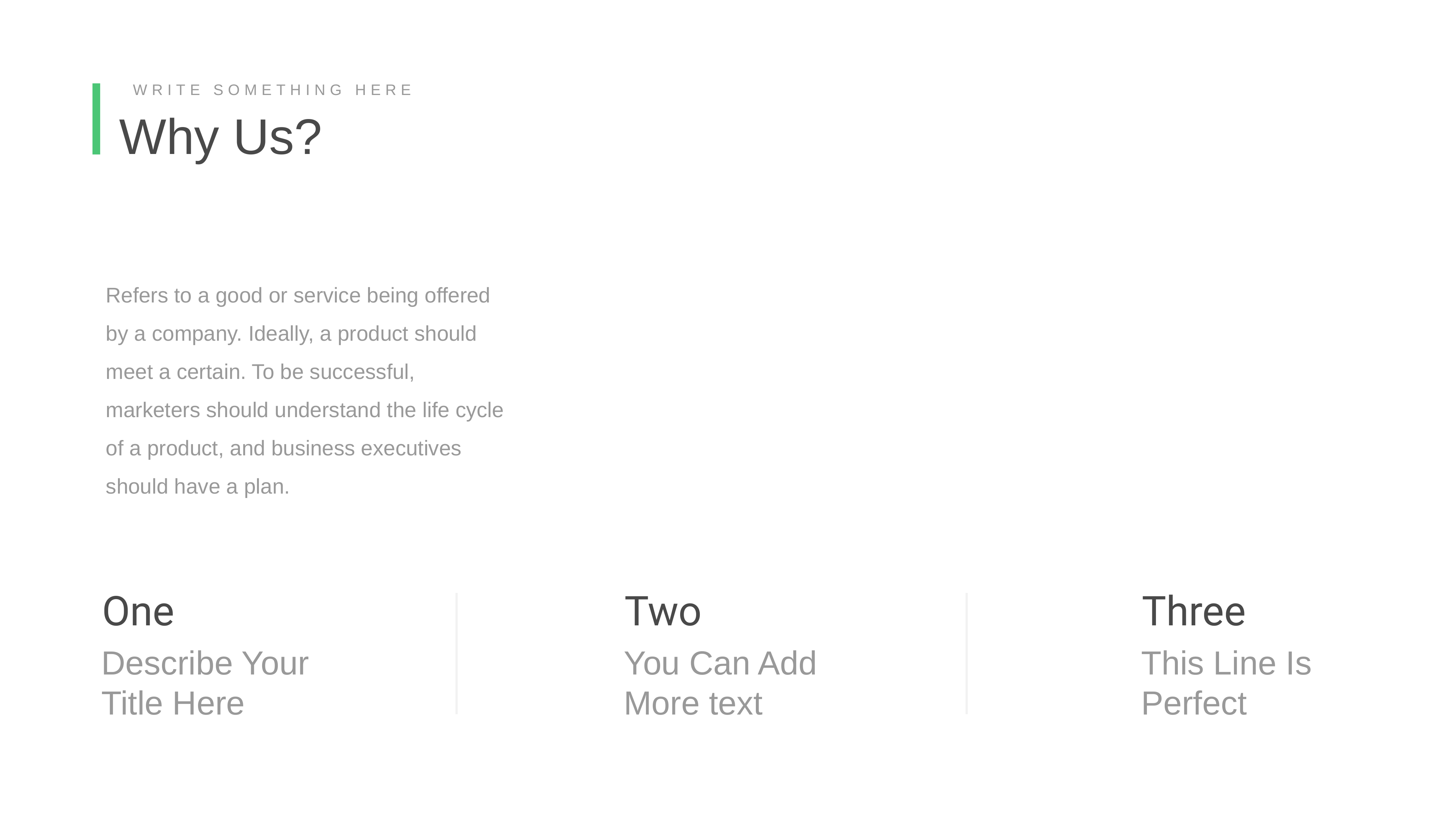

WRITE SOMETHING HERE
Why Us?

Refers to a good or service being offered by a company. Ideally, a product should meet a certain. To be successful, marketers should understand the life cycle of a product, and business executives should have a plan.
One
Two
Three
Describe Your Title Here
You Can Add More text
This Line Is Perfect